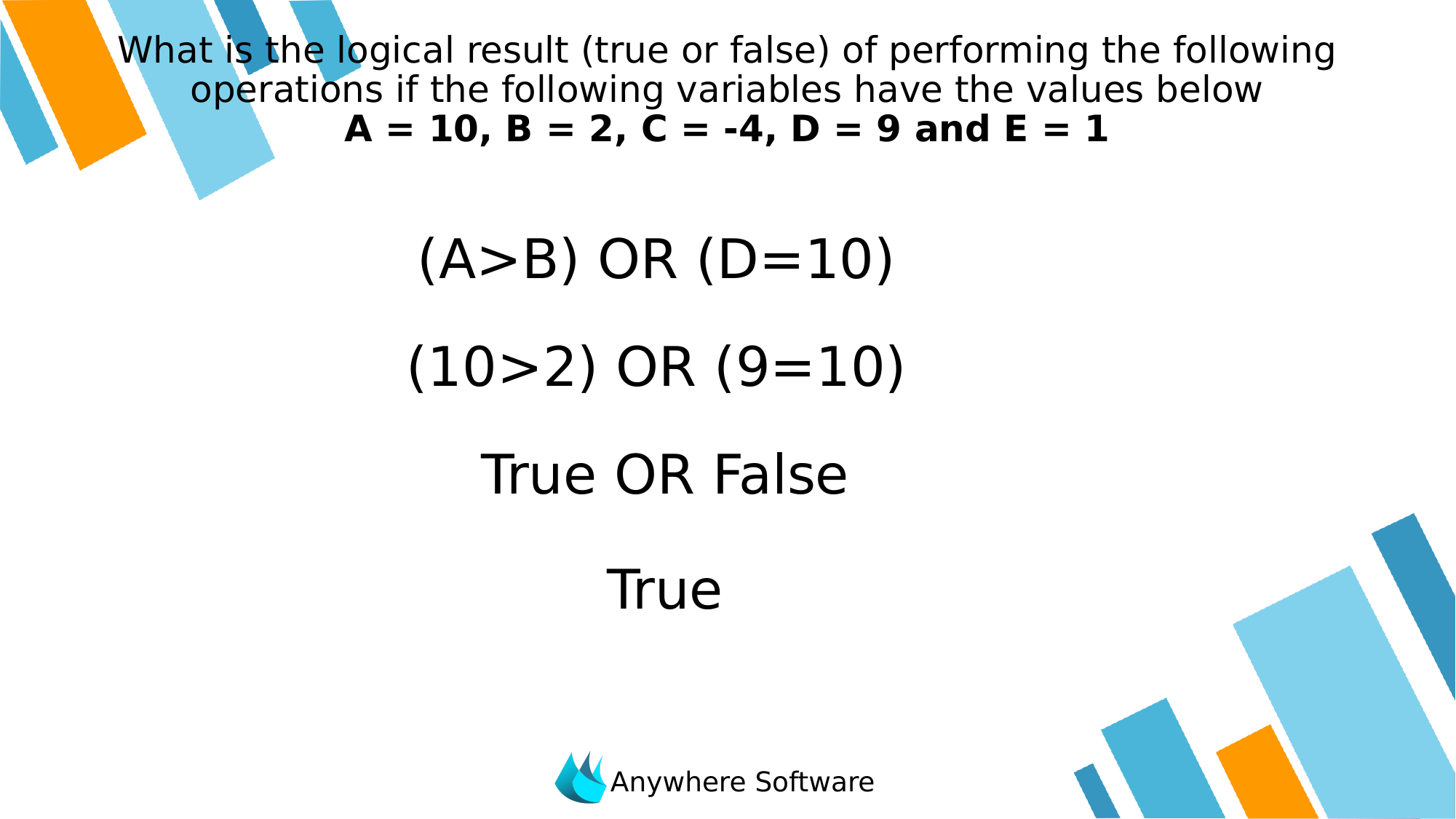

# What is the logical result (true or false) of performing the following operations if the following variables have the values below A = 10, B = 2, C = -4, D = 9 and E = 1
(A>B) OR (D=10)
(10>2) OR (9=10)
True OR False
True